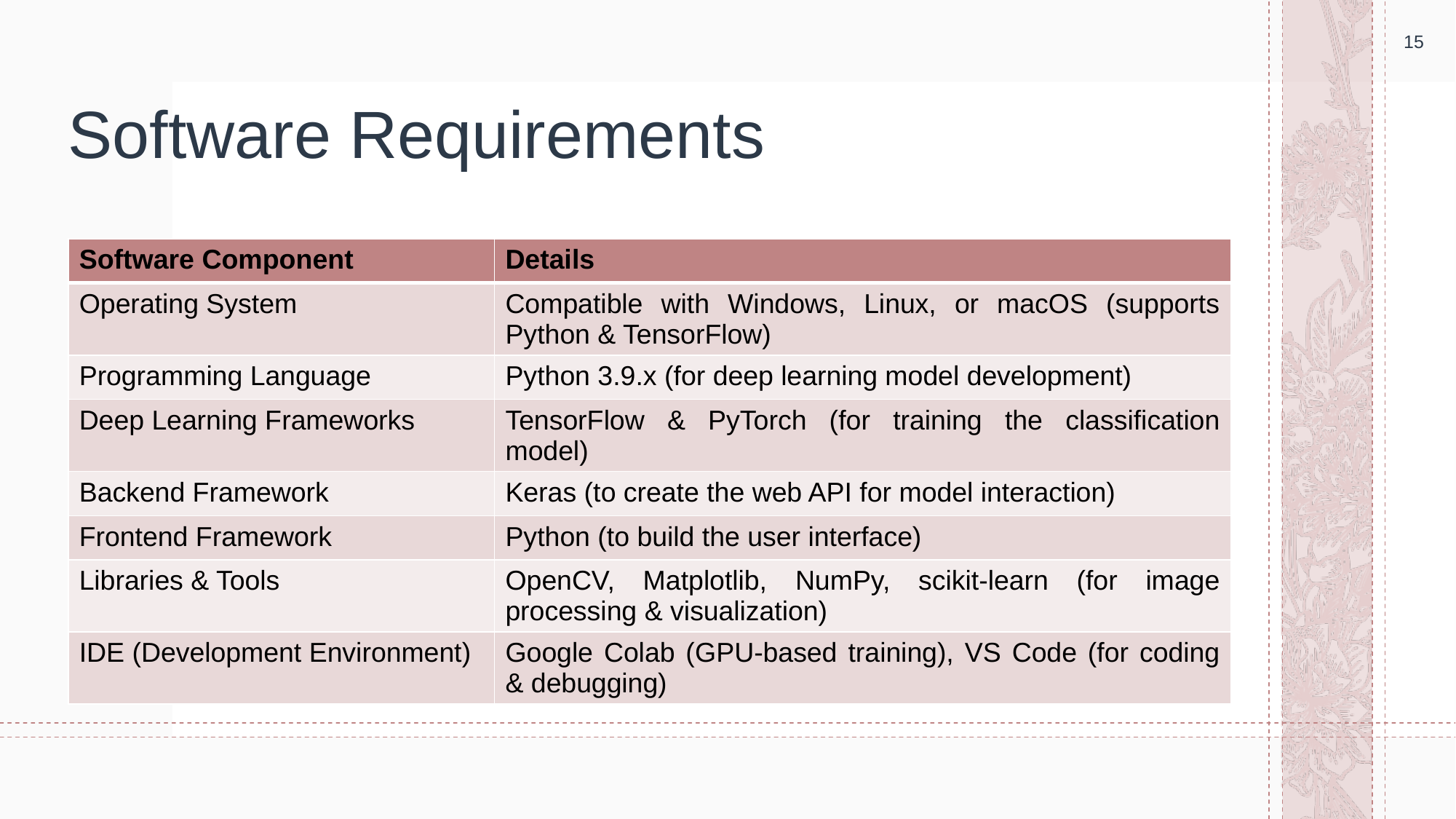

15
# Software Requirements
| Software Component | Details |
| --- | --- |
| Operating System | Compatible with Windows, Linux, or macOS (supports Python & TensorFlow) |
| Programming Language | Python 3.9.x (for deep learning model development) |
| Deep Learning Frameworks | TensorFlow & PyTorch (for training the classification model) |
| Backend Framework | Keras (to create the web API for model interaction) |
| Frontend Framework | Python (to build the user interface) |
| Libraries & Tools | OpenCV, Matplotlib, NumPy, scikit-learn (for image processing & visualization) |
| IDE (Development Environment) | Google Colab (GPU-based training), VS Code (for coding & debugging) |